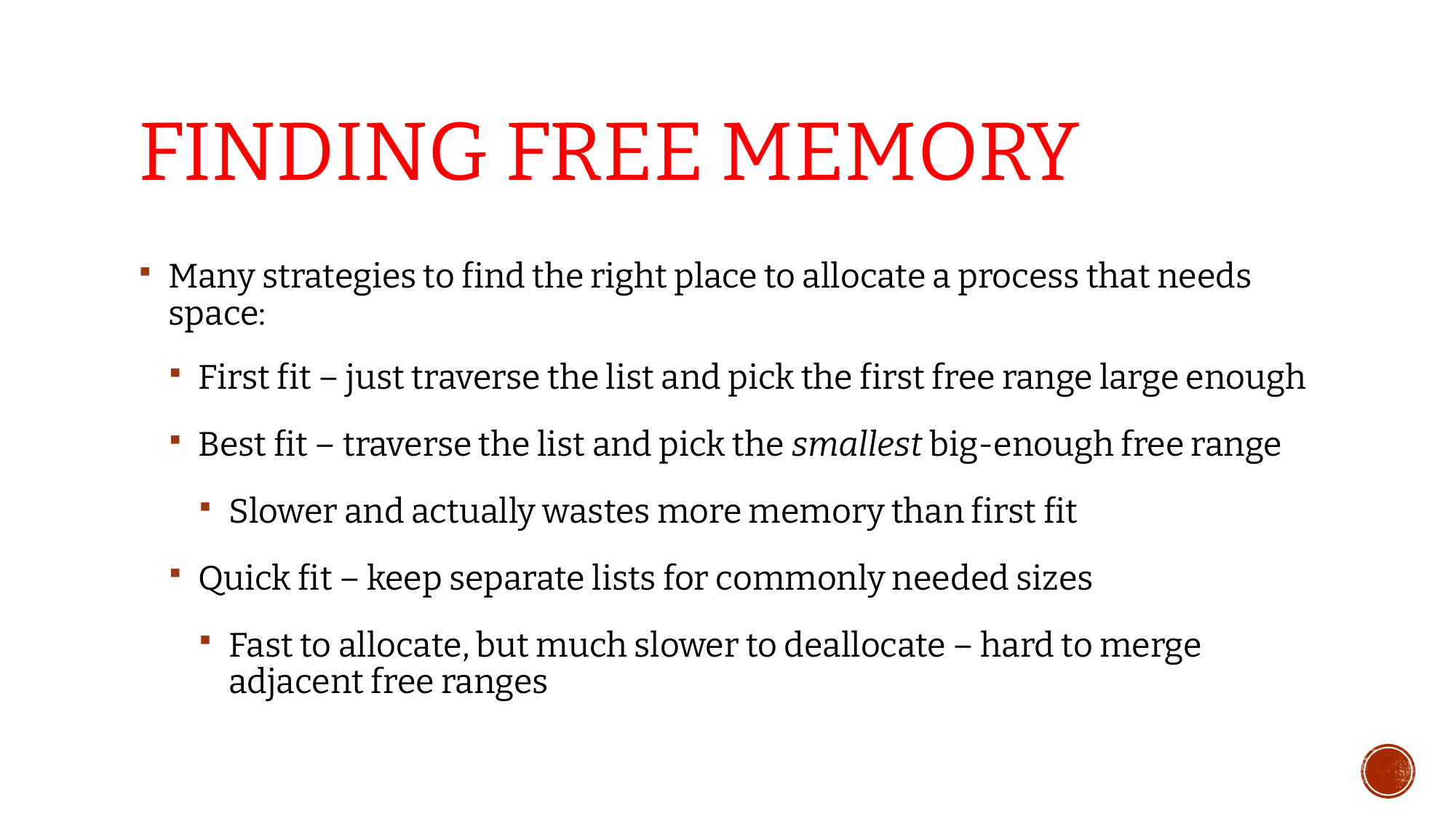

# Finding Free Memory
Many strategies to find the right place to allocate a process that needs space:
First fit – just traverse the list and pick the first free range large enough
Best fit – traverse the list and pick the smallest big-enough free range
Slower and actually wastes more memory than first fit
Quick fit – keep separate lists for commonly needed sizes
Fast to allocate, but much slower to deallocate – hard to merge adjacent free ranges